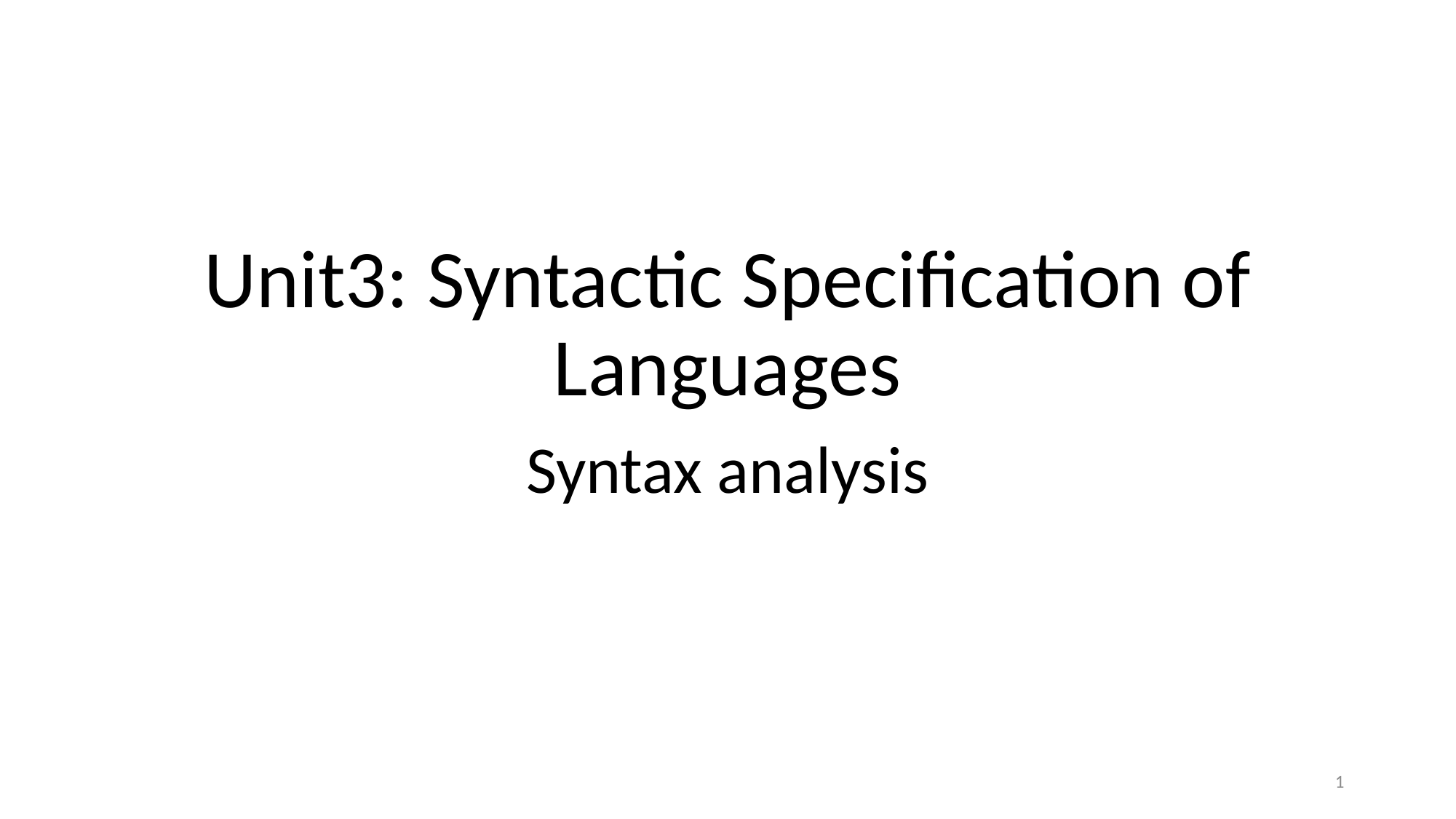

# Unit3: Syntactic Specification of Languages
Syntax analysis
1